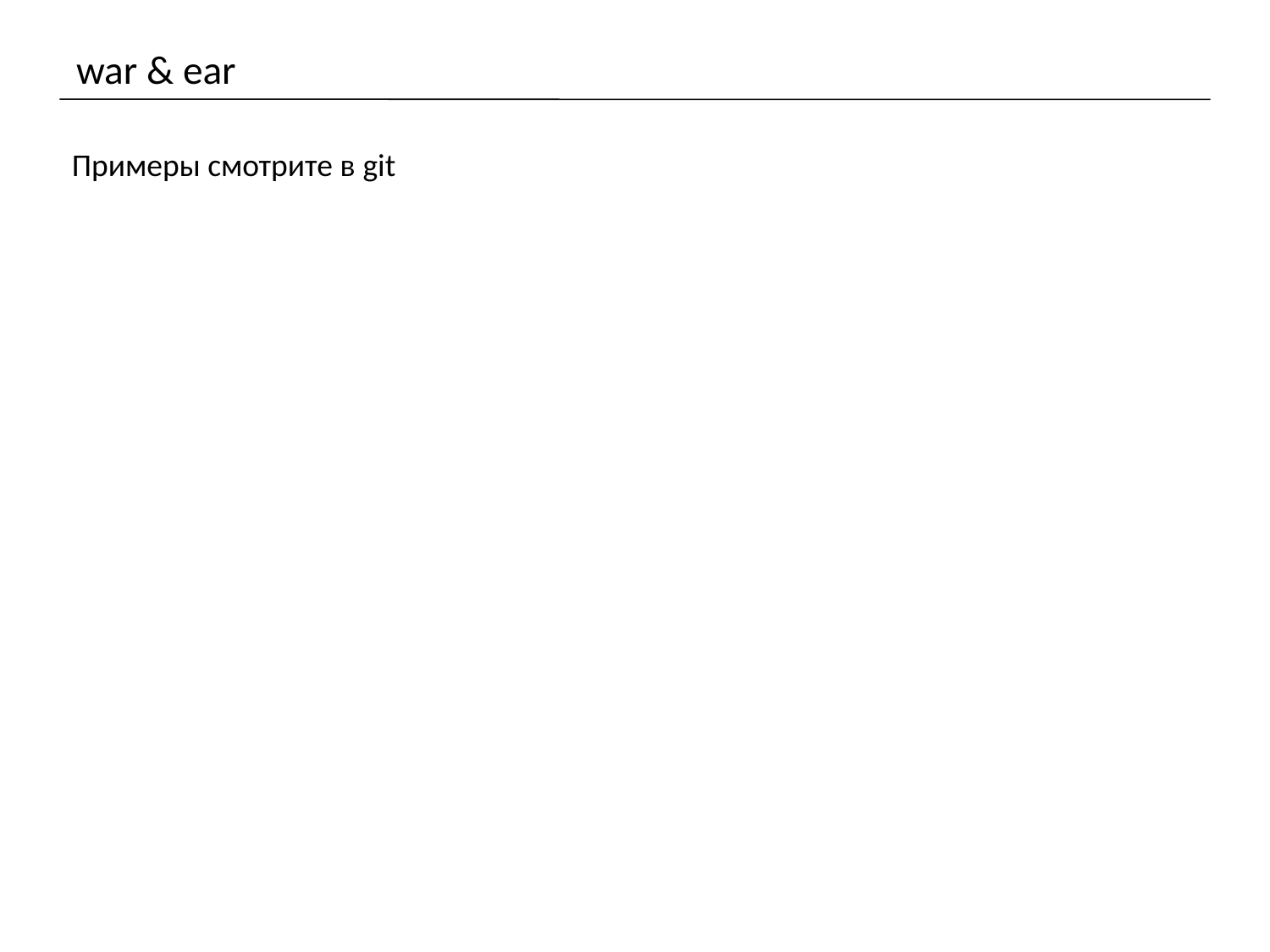

# war & ear
Примеры смотрите в git